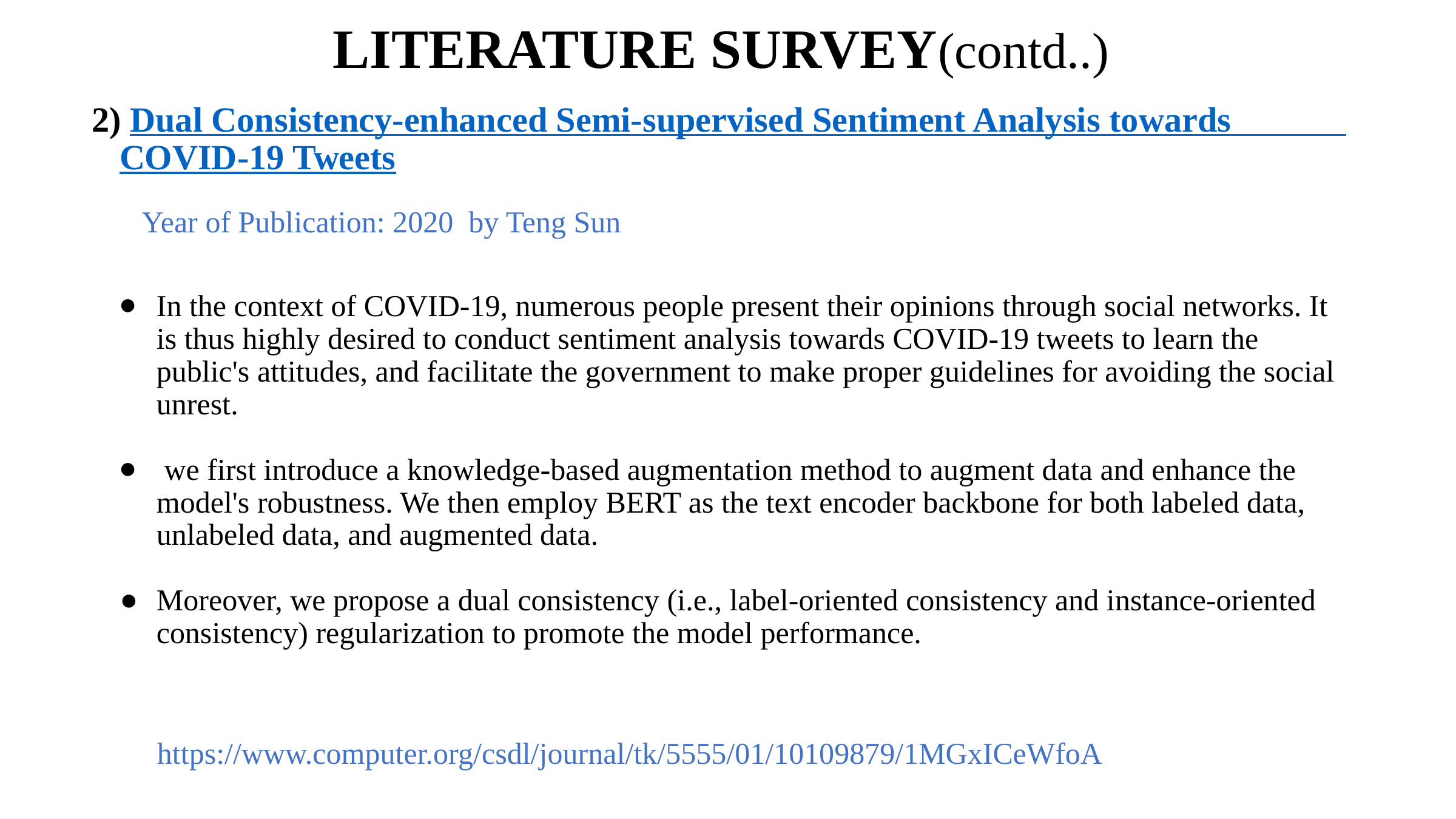

LITERATURE SURVEY(contd..)
# 2) Dual Consistency-enhanced Semi-supervised Sentiment Analysis towards
COVID-19 Tweets
Year of Publication: 2020  by Teng Sun
In the context of COVID-19, numerous people present their opinions through social networks. It is thus highly desired to conduct sentiment analysis towards COVID-19 tweets to learn the public's attitudes, and facilitate the government to make proper guidelines for avoiding the social unrest.

 we first introduce a knowledge-based augmentation method to augment data and enhance the model's robustness. We then employ BERT as the text encoder backbone for both labeled data, unlabeled data, and augmented data.

Moreover, we propose a dual consistency (i.e., label-oriented consistency and instance-oriented consistency) regularization to promote the model performance.
https://www.computer.org/csdl/journal/tk/5555/01/10109879/1MGxICeWfoA